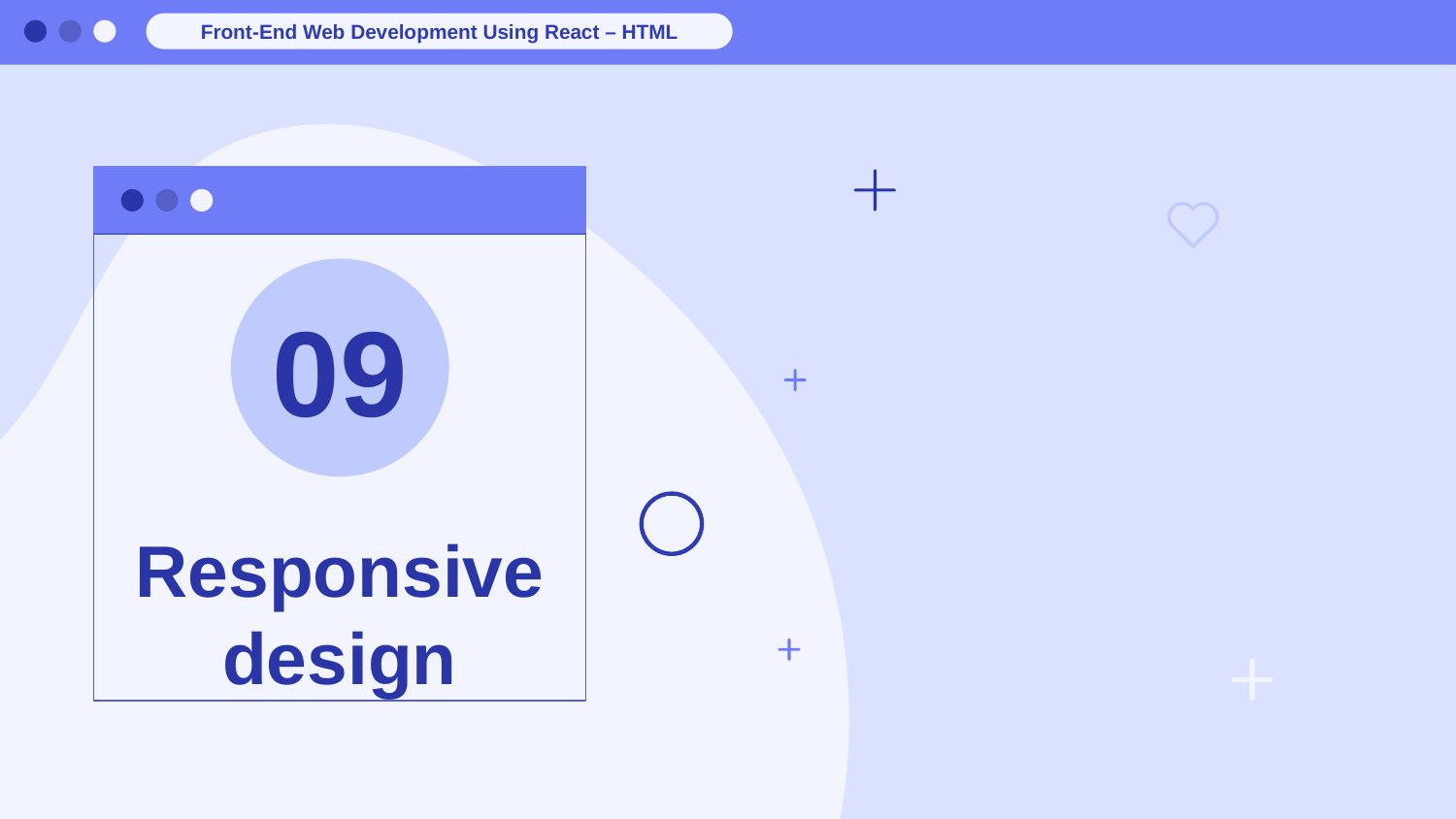

Front-End Web Development Using React – HTML

09
# Responsive design